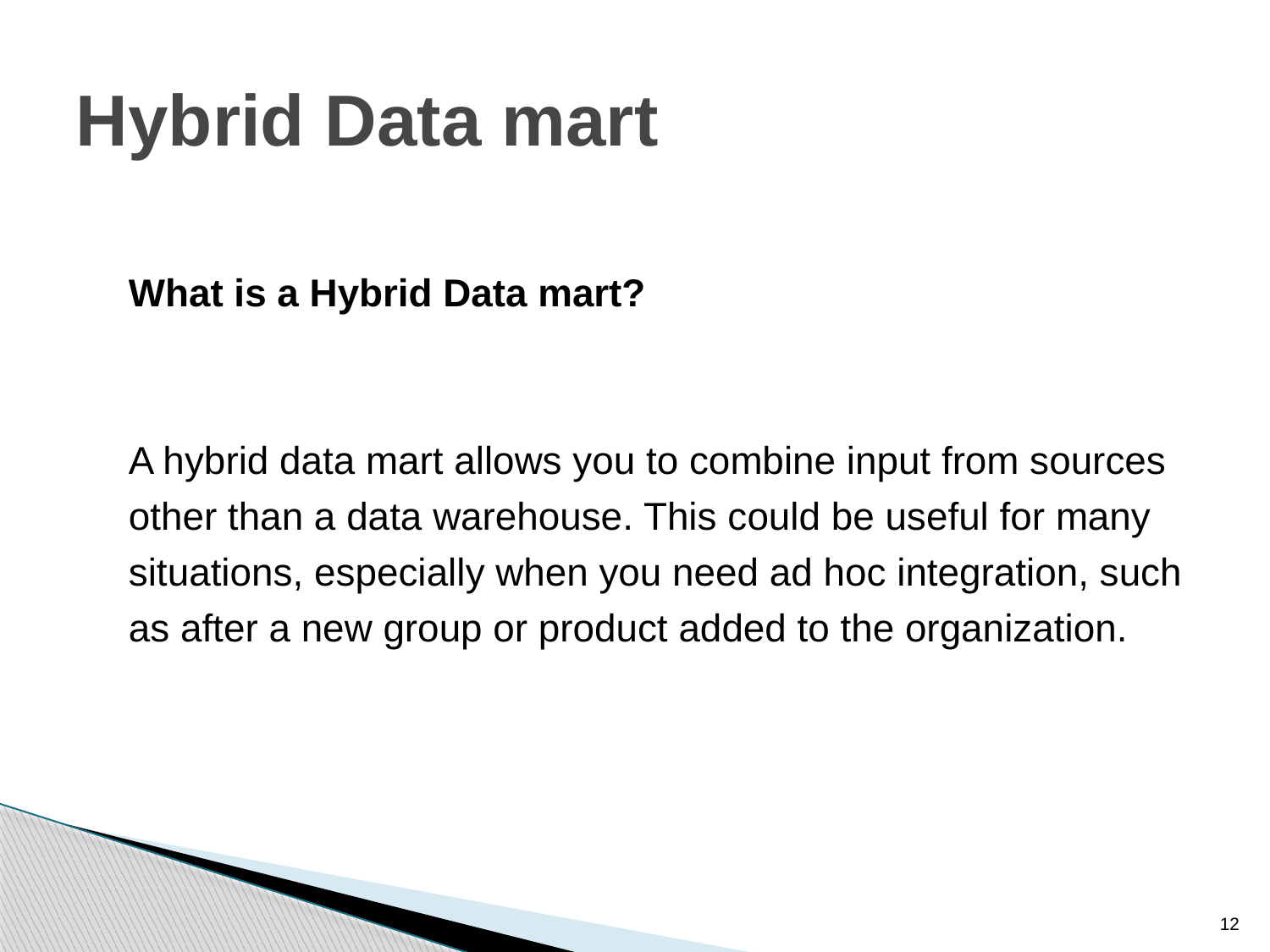

# Hybrid Data mart

What is a Hybrid Data mart?

A hybrid data mart allows you to combine input from sources other than a data warehouse. This could be useful for many situations, especially when you need ad hoc integration, such as after a new group or product added to the organization.
12